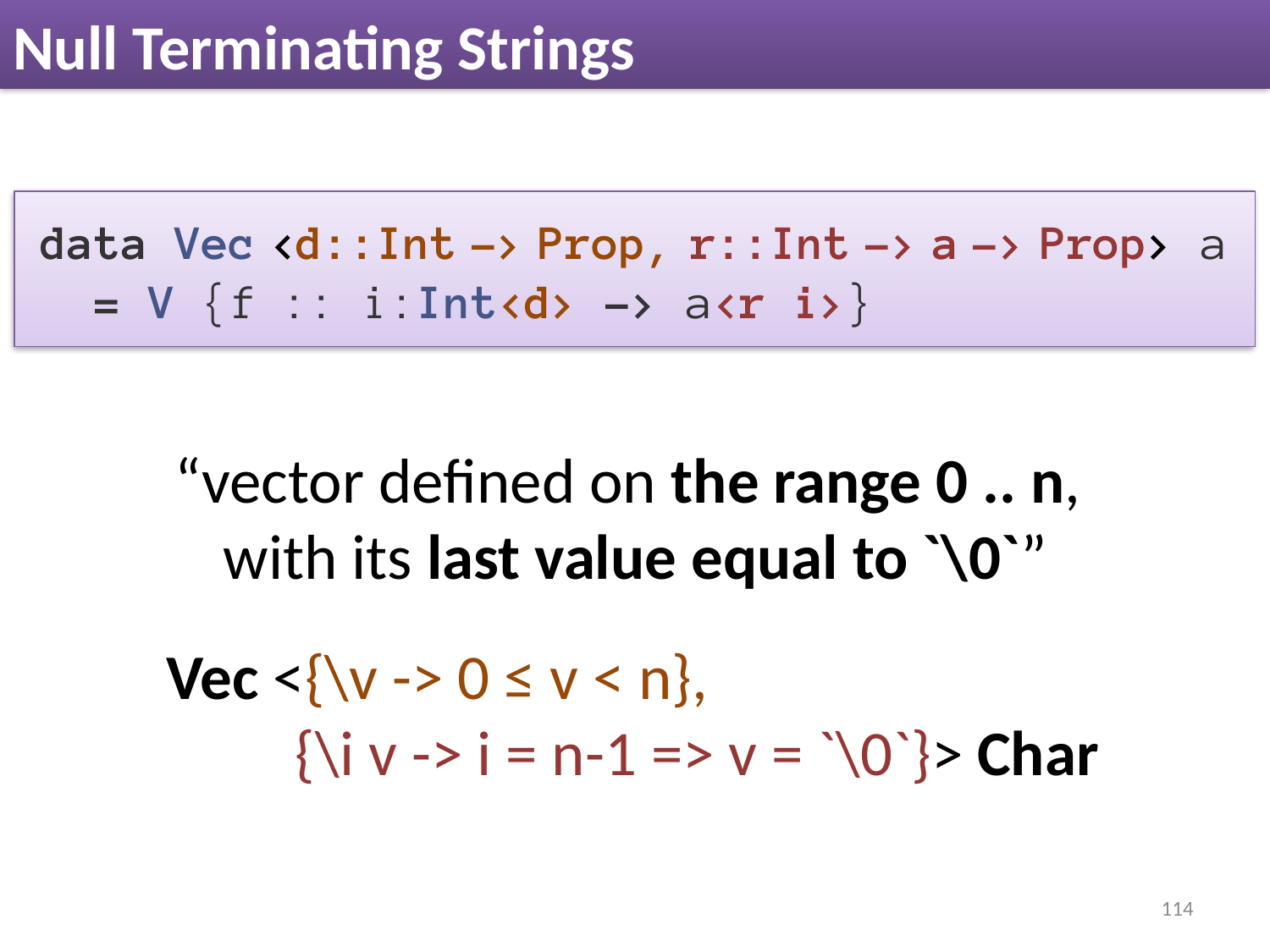

# Null Terminating Strings
 data Vec <d::Int -> Prop, r::Int -> a -> Prop> a
   = V {f :: i:Int<d> -> a<r i>}
“vector defined on the range 0 .. n,
with its last value equal to `\0`”
Vec <{\v -> 0 ≤ v < n},
         {\i v -> i = n-1 => v = `\0`}> Char
114